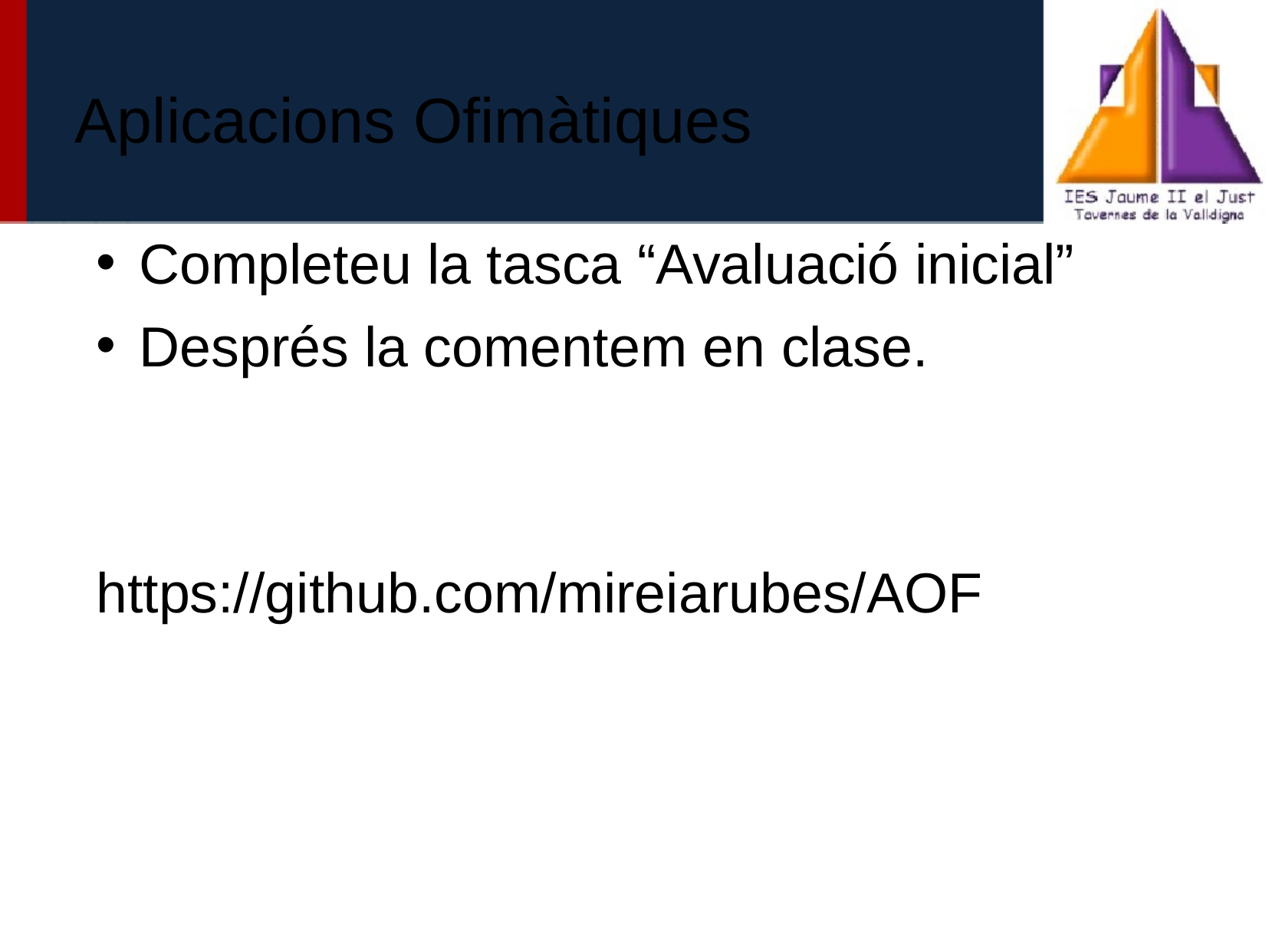

Aplicacions Ofimàtiques
Completeu la tasca “Avaluació inicial”
Després la comentem en clase.

https://github.com/mireiarubes/AOF